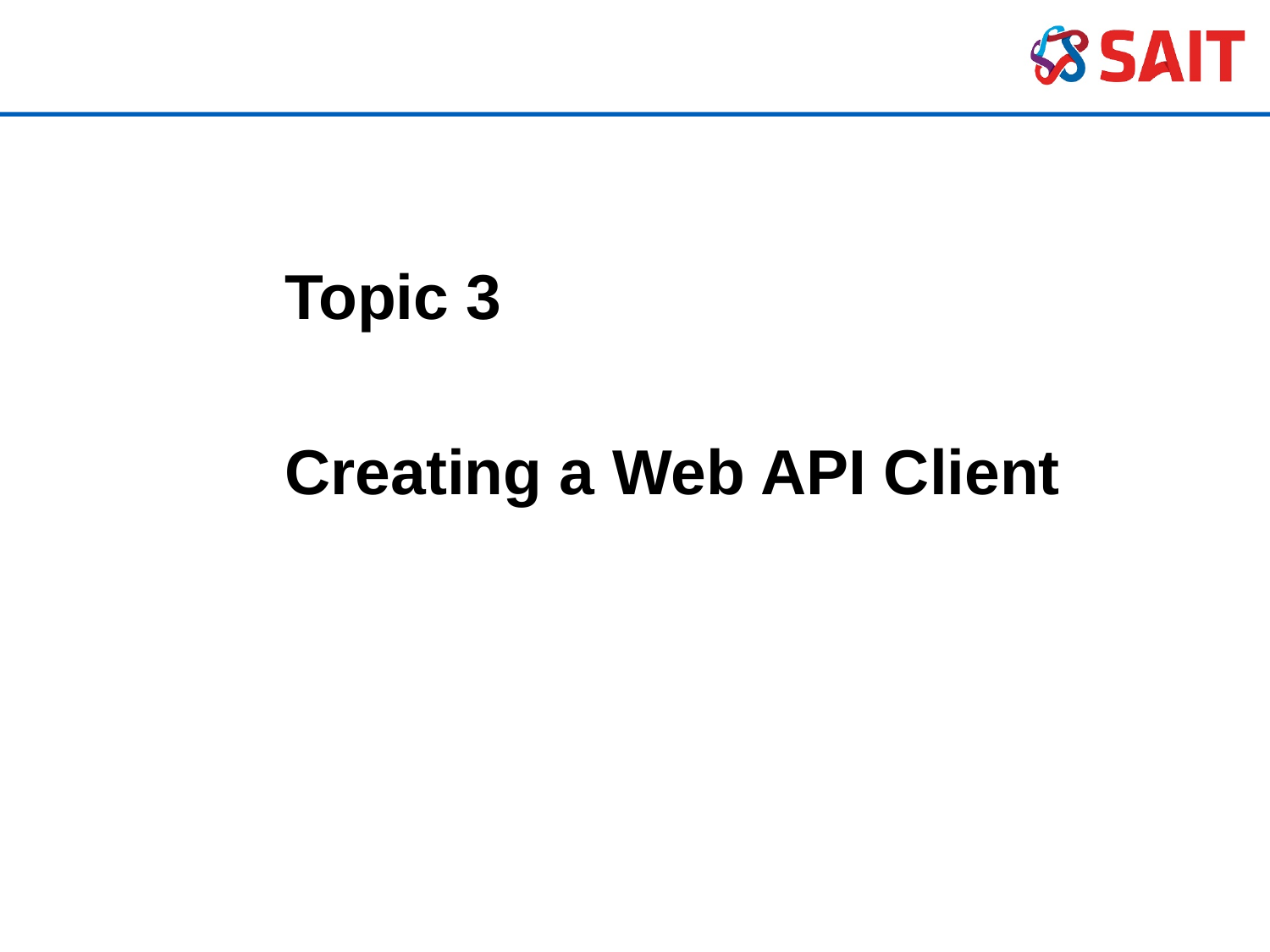

Topic 3
Creating a Web API Client